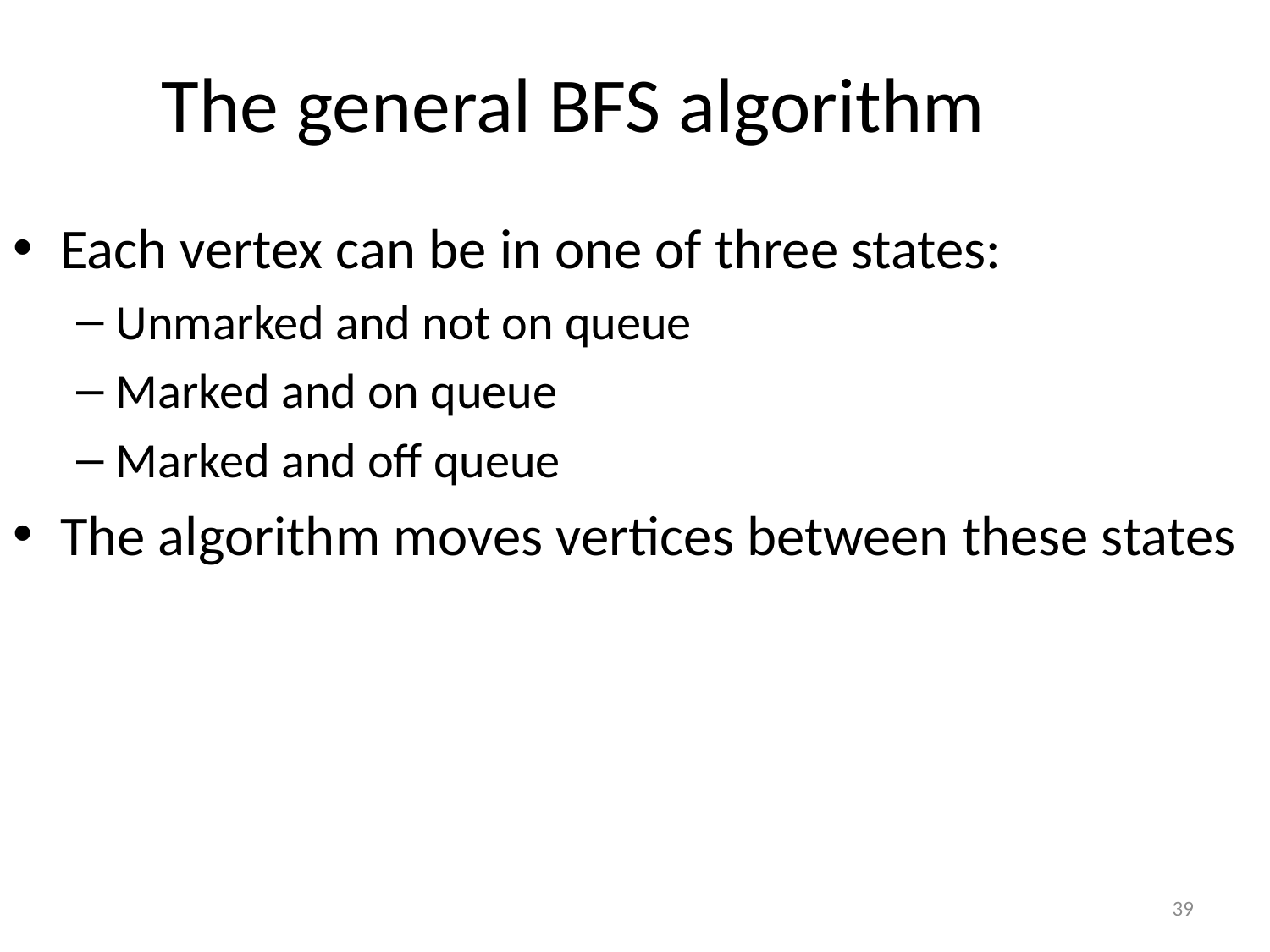

# The general BFS algorithm
Each vertex can be in one of three states:
Unmarked and not on queue
Marked and on queue
Marked and off queue
The algorithm moves vertices between these states
39